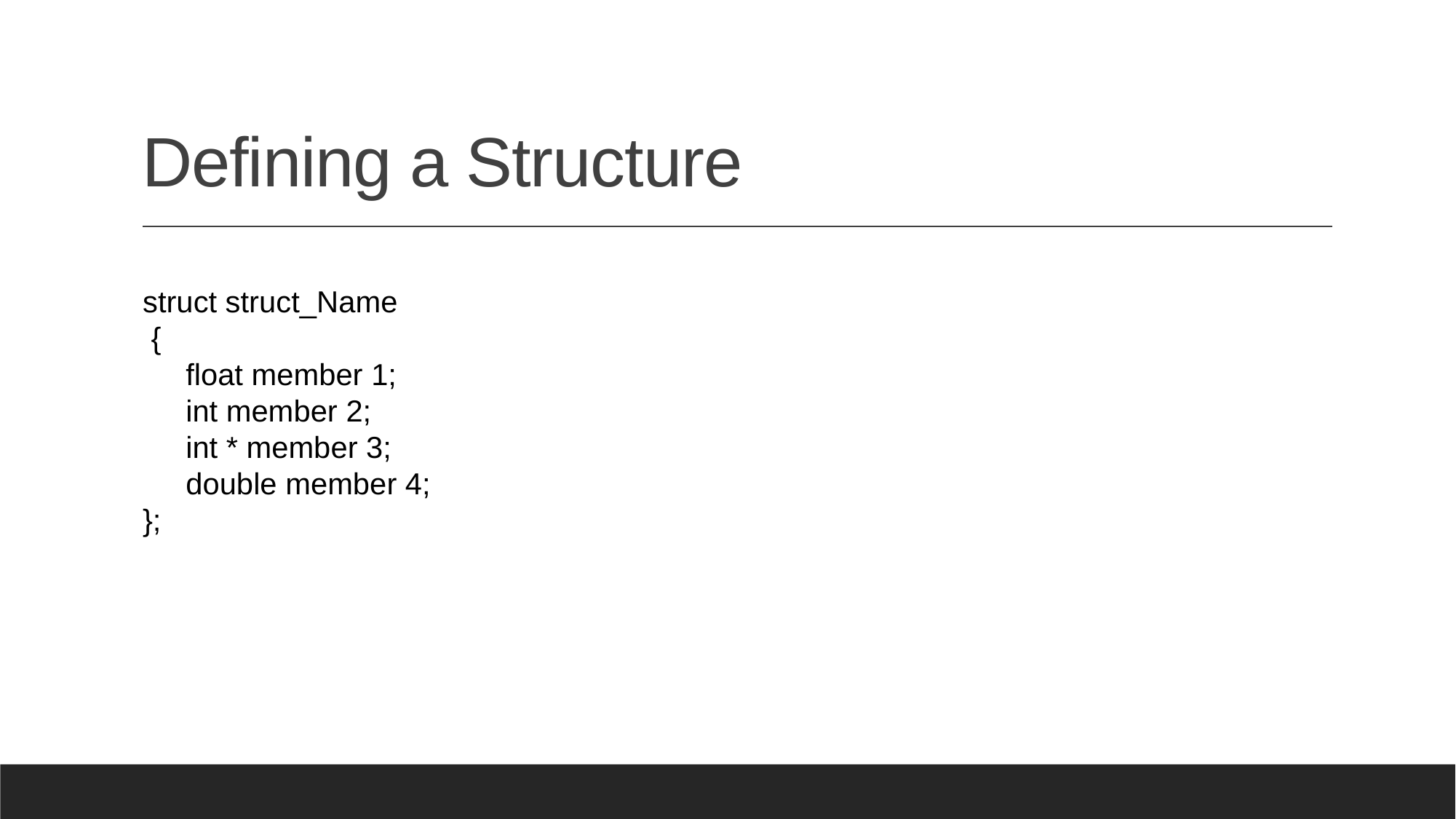

# Defining a Structure
struct struct_Name
 {
 float member 1;
 int member 2;
 int * member 3;
 double member 4;
};